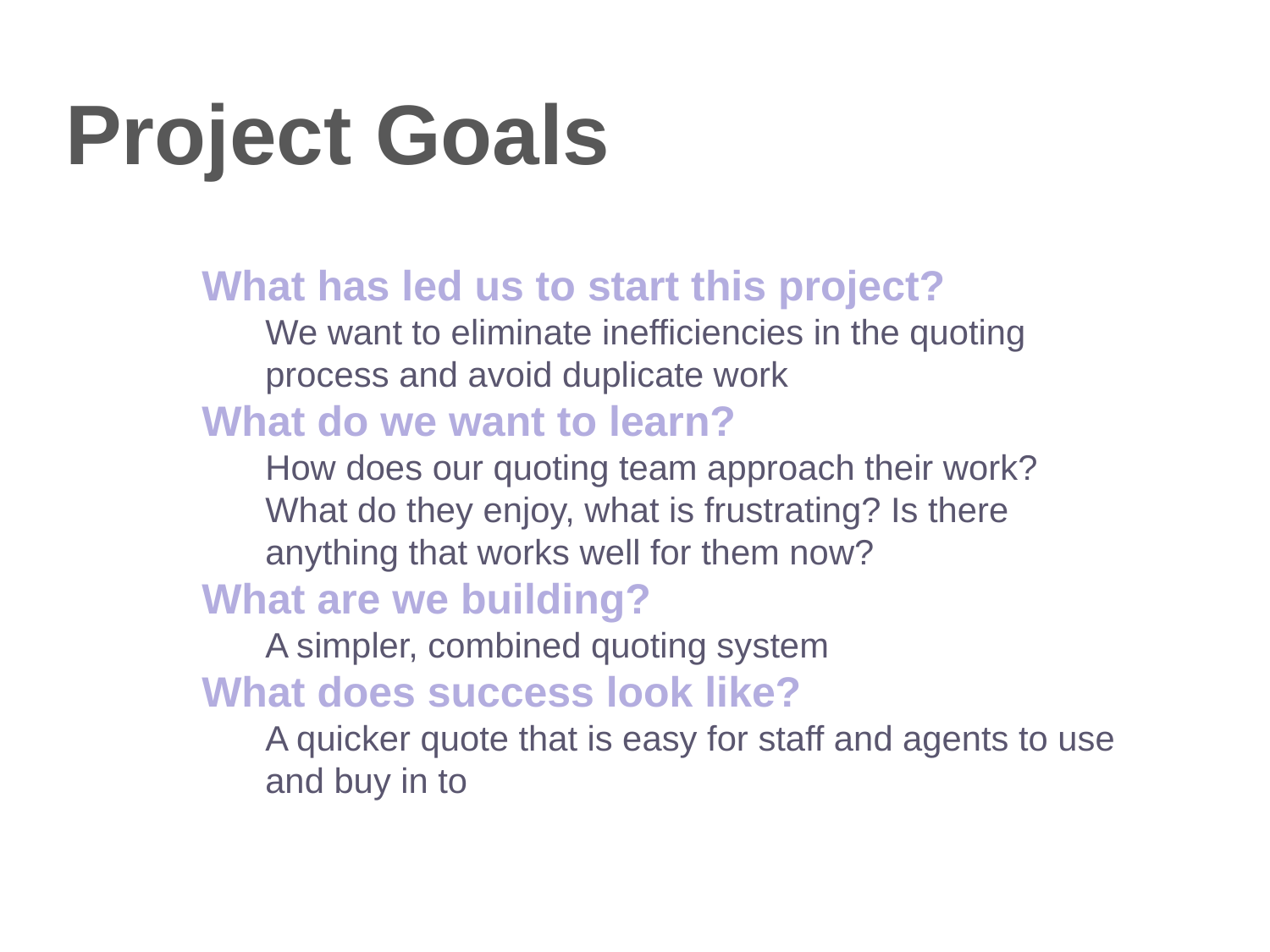

Project Goals
What has led us to start this project?
We want to eliminate inefficiencies in the quoting process and avoid duplicate work
What do we want to learn?
How does our quoting team approach their work? What do they enjoy, what is frustrating? Is there anything that works well for them now?
What are we building?
A simpler, combined quoting system
What does success look like?
A quicker quote that is easy for staff and agents to use and buy in to